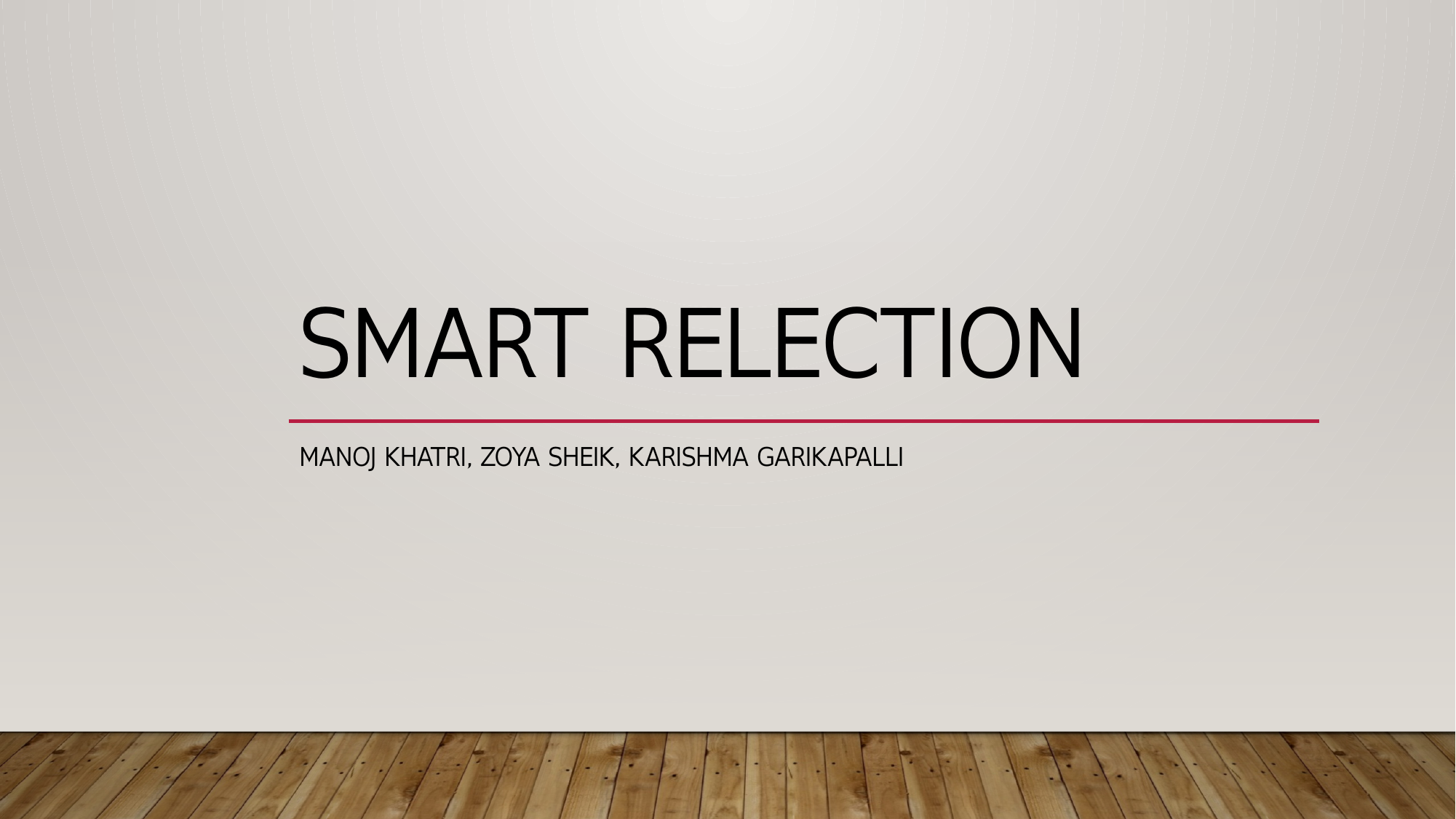

# Smart Relection
Manoj Khatri, Zoya Sheik, Karishma Garikapalli